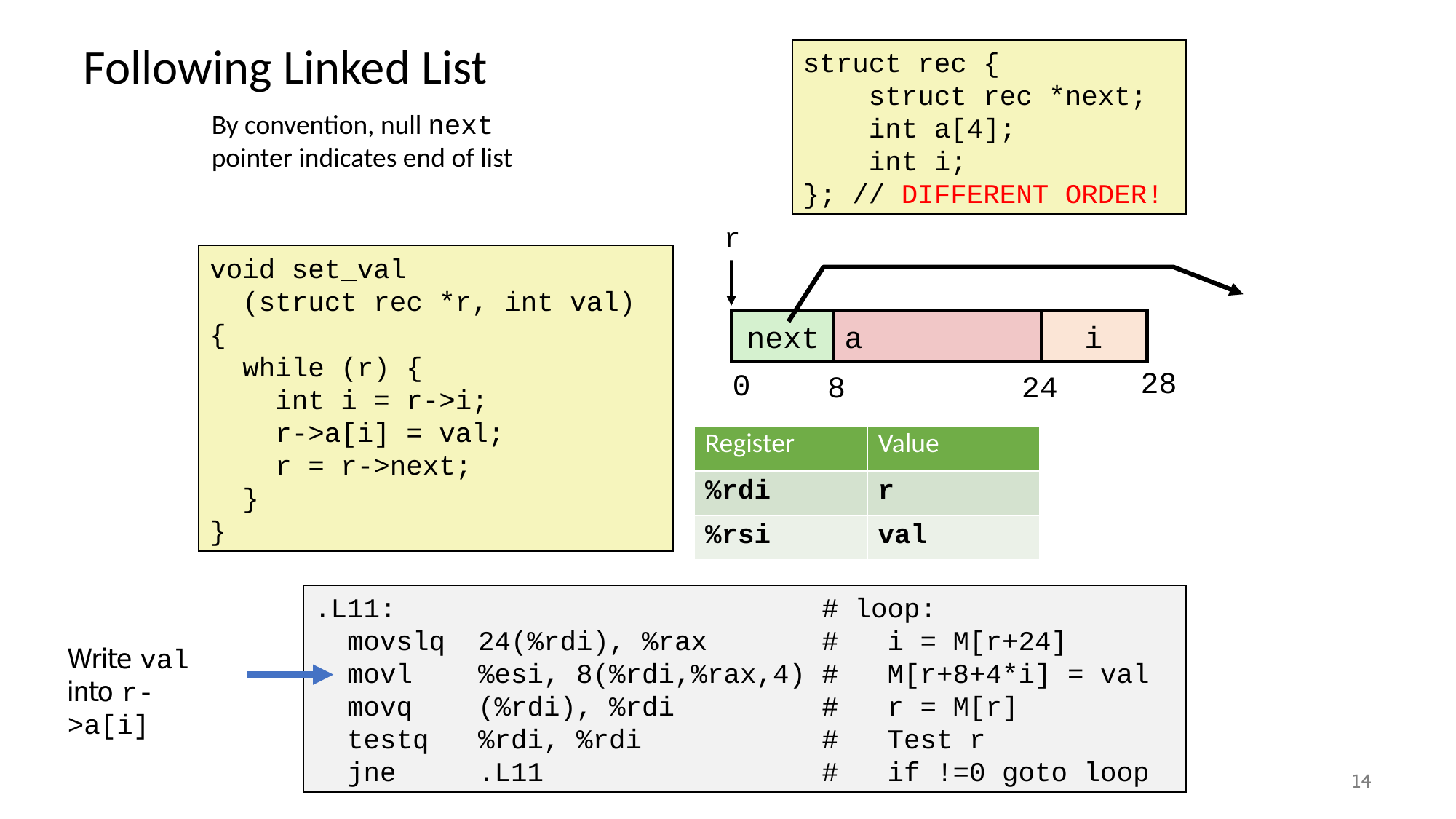

# Following Linked List
struct rec {
    struct rec *next;
    int a[4];
    int i;
}; // DIFFERENT ORDER!
By convention, null next
pointer indicates end of list
r

i
next
28
0
8
24
a

void set_val
  (struct rec *r, int val)
{
  while (r) {
    int i = r->i;
    r->a[i] = val;
    r = r->next;
  }
}
| Register | Value |
| --- | --- |
| %rdi | r |
| %rsi | val |
.L11:                          # loop:
  movslq  24(%rdi), %rax       #   i = M[r+24]
  movl    %esi, 8(%rdi,%rax,4) #   M[r+8+4*i] = val
  movq    (%rdi), %rdi         #   r = M[r]
  testq   %rdi, %rdi           #   Test r
  jne     .L11                 #   if !=0 goto loop
Write val into r->a[i]
14